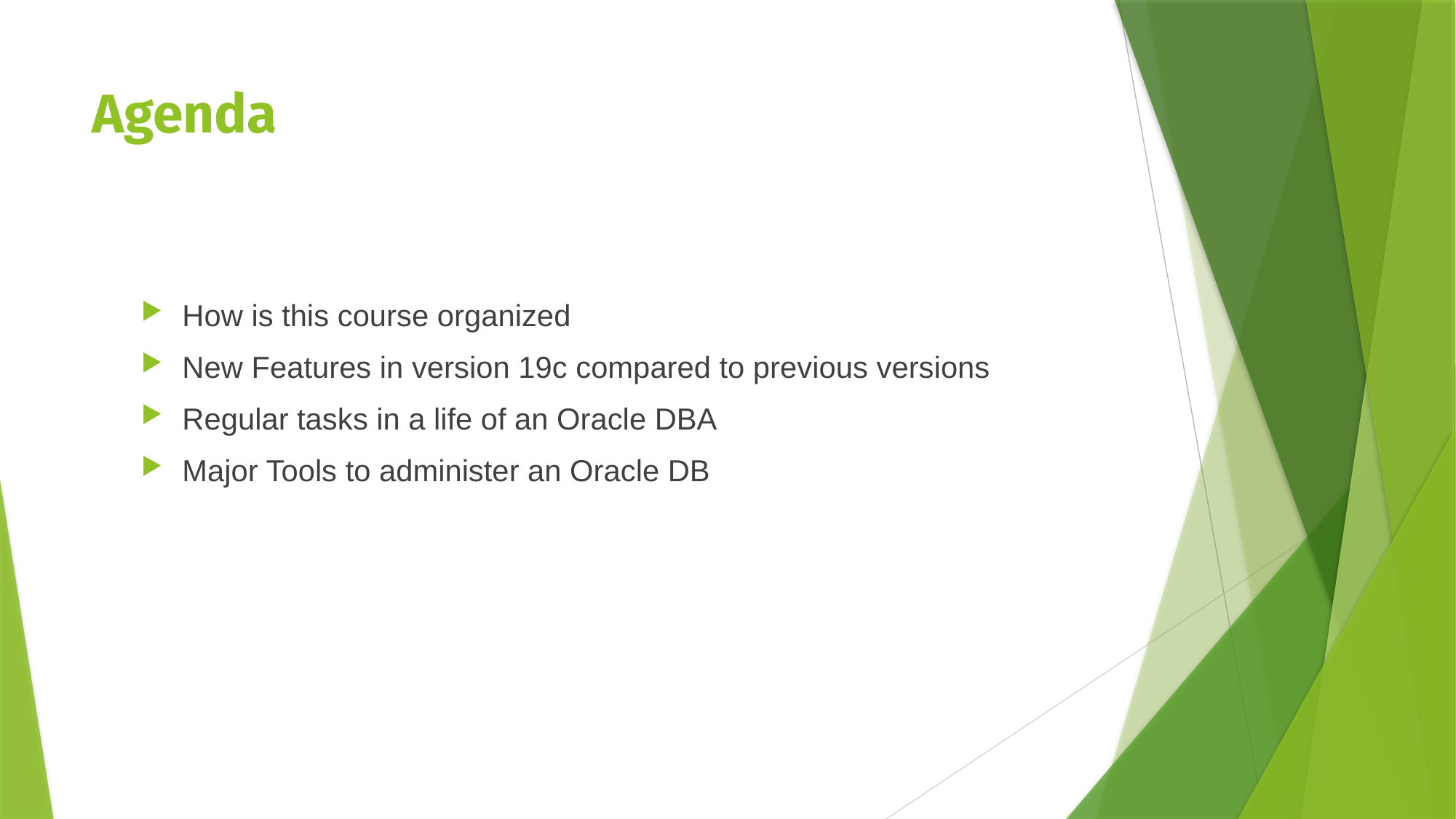

# Agenda
How is this course organized
New Features in version 19c compared to previous versions
Regular tasks in a life of an Oracle DBA
Major Tools to administer an Oracle DB